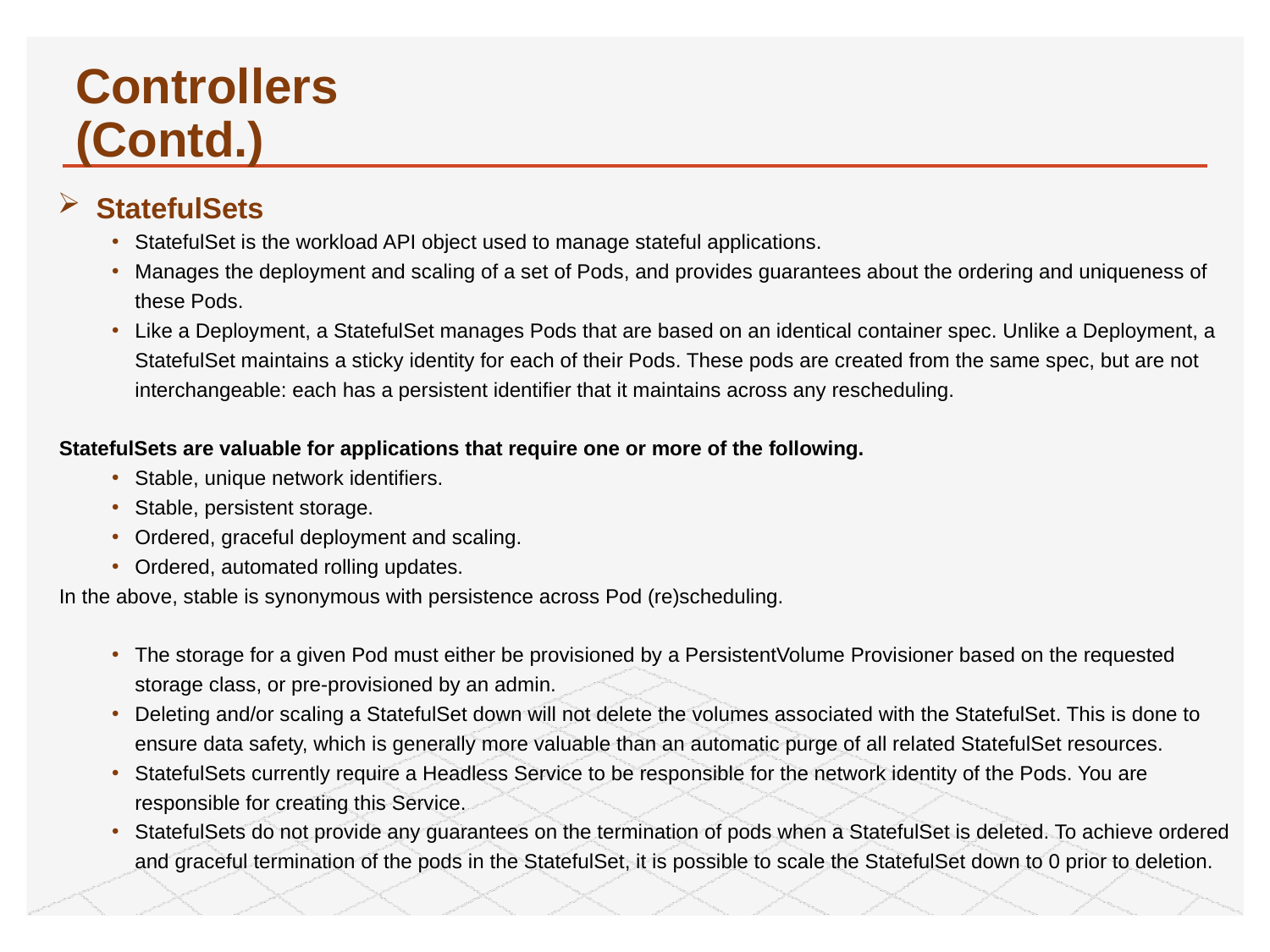

# Controllers						   (Contd.)
StatefulSets
StatefulSet is the workload API object used to manage stateful applications.
Manages the deployment and scaling of a set of Pods, and provides guarantees about the ordering and uniqueness of these Pods.
Like a Deployment, a StatefulSet manages Pods that are based on an identical container spec. Unlike a Deployment, a StatefulSet maintains a sticky identity for each of their Pods. These pods are created from the same spec, but are not interchangeable: each has a persistent identifier that it maintains across any rescheduling.

StatefulSets are valuable for applications that require one or more of the following.
Stable, unique network identifiers.
Stable, persistent storage.
Ordered, graceful deployment and scaling.
Ordered, automated rolling updates.
In the above, stable is synonymous with persistence across Pod (re)scheduling.

The storage for a given Pod must either be provisioned by a PersistentVolume Provisioner based on the requested storage class, or pre-provisioned by an admin.
Deleting and/or scaling a StatefulSet down will not delete the volumes associated with the StatefulSet. This is done to ensure data safety, which is generally more valuable than an automatic purge of all related StatefulSet resources.
StatefulSets currently require a Headless Service to be responsible for the network identity of the Pods. You are responsible for creating this Service.
StatefulSets do not provide any guarantees on the termination of pods when a StatefulSet is deleted. To achieve ordered and graceful termination of the pods in the StatefulSet, it is possible to scale the StatefulSet down to 0 prior to deletion.